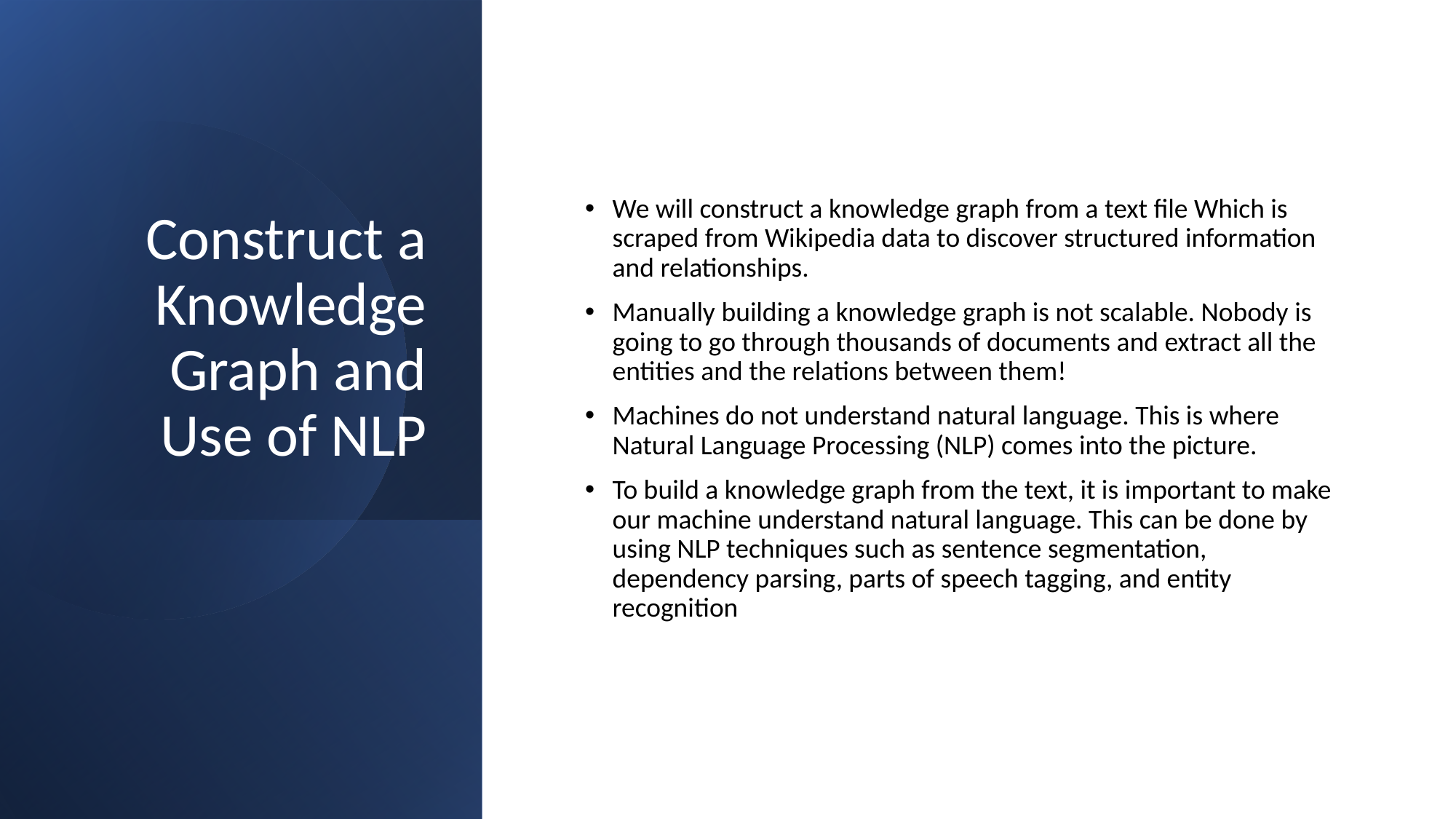

# Construct a Knowledge Graph and Use of NLP
We will construct a knowledge graph from a text file Which is scraped from Wikipedia data to discover structured information and relationships.
Manually building a knowledge graph is not scalable. Nobody is going to go through thousands of documents and extract all the entities and the relations between them!
Machines do not understand natural language. This is where Natural Language Processing (NLP) comes into the picture.
To build a knowledge graph from the text, it is important to make our machine understand natural language. This can be done by using NLP techniques such as sentence segmentation, dependency parsing, parts of speech tagging, and entity recognition